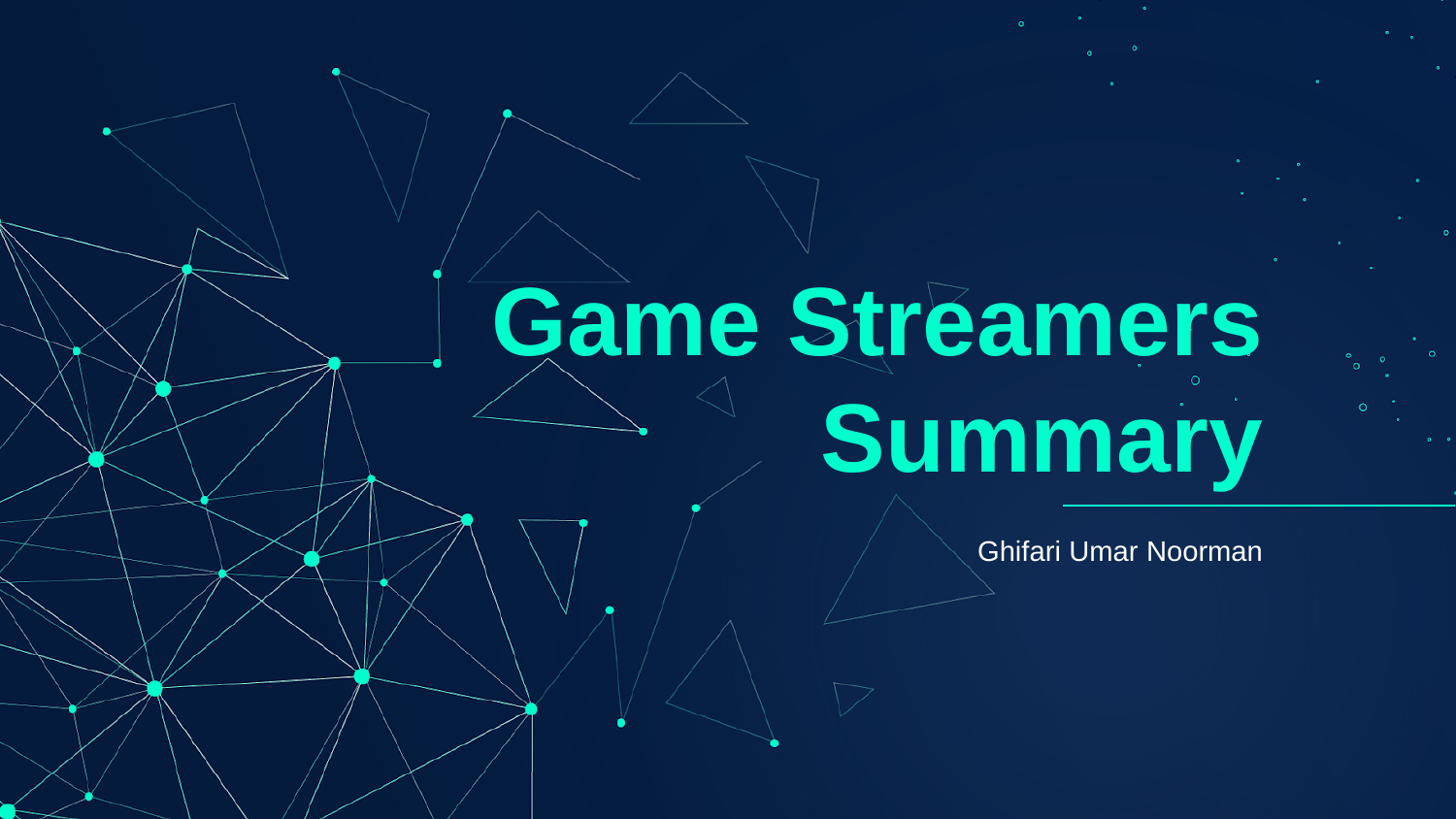

# Game Streamers Summary
Ghifari Umar Noorman